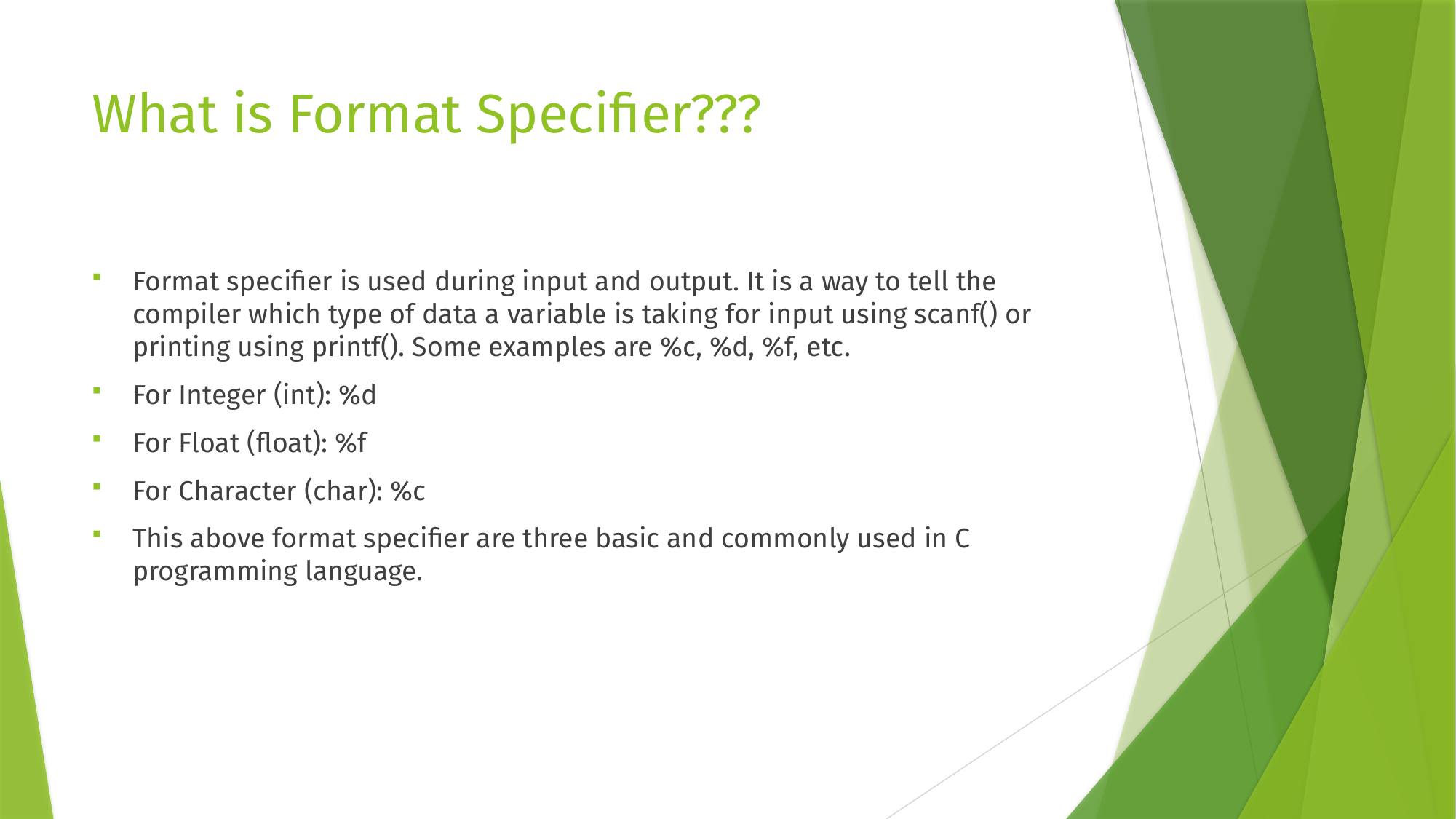

# What is Format Specifier???
Format specifier is used during input and output. It is a way to tell the compiler which type of data a variable is taking for input using scanf() or printing using printf(). Some examples are %c, %d, %f, etc.
For Integer (int): %d
For Float (float): %f
For Character (char): %c
This above format specifier are three basic and commonly used in C programming language.